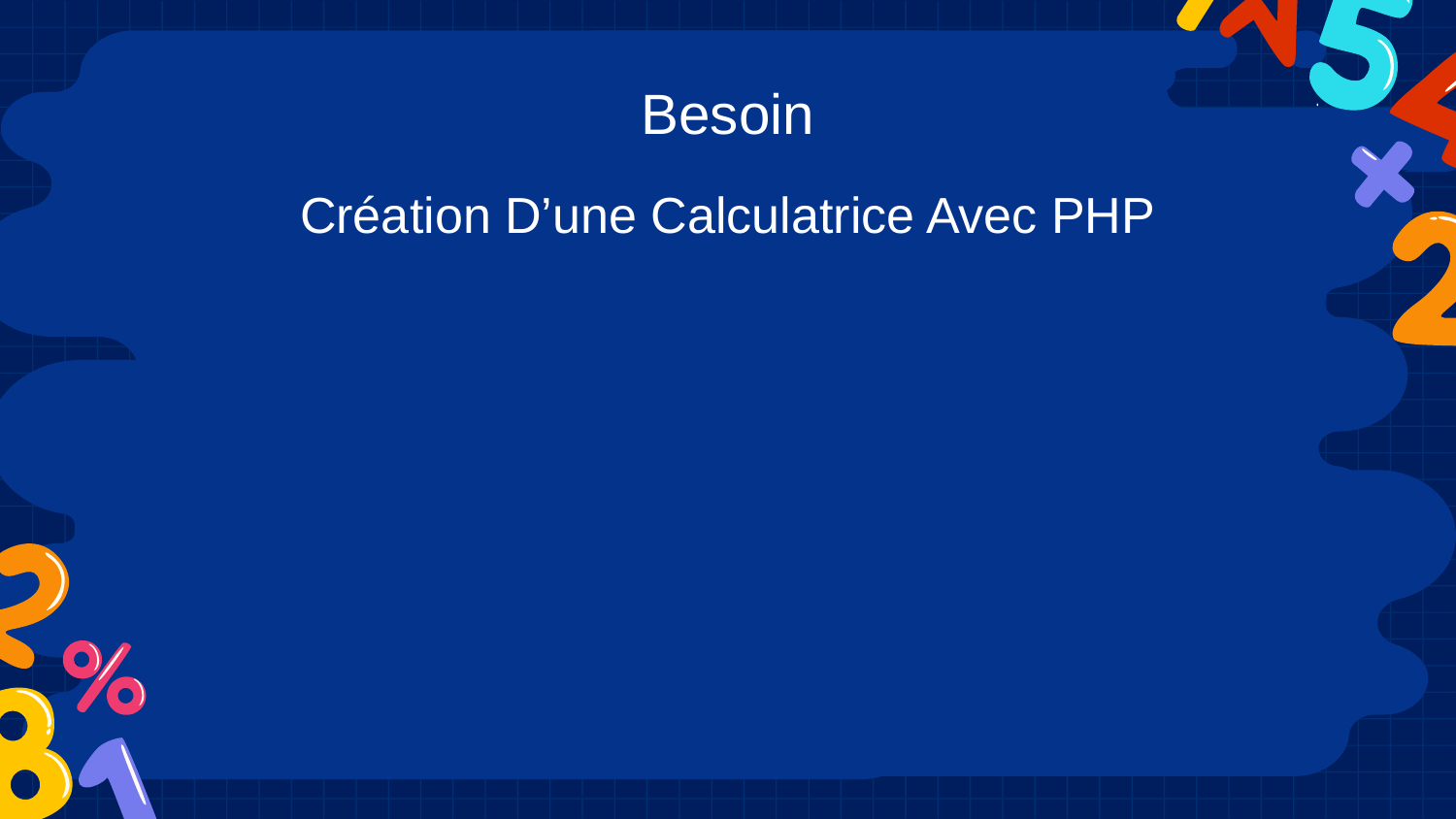

# Besoin
Création D’une Calculatrice Avec PHP